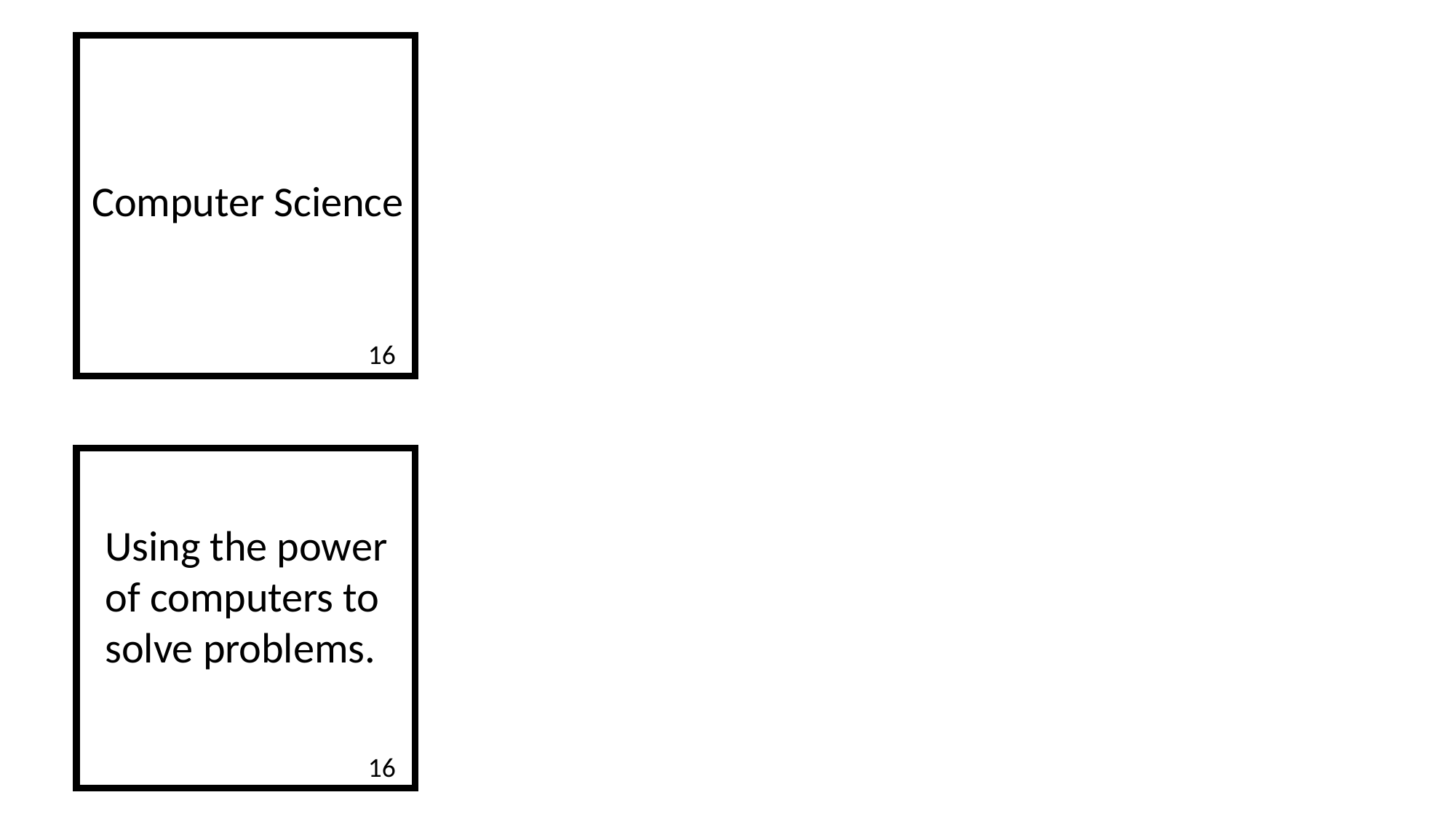

Computer Science
16

Using the power of computers to solve problems.
16